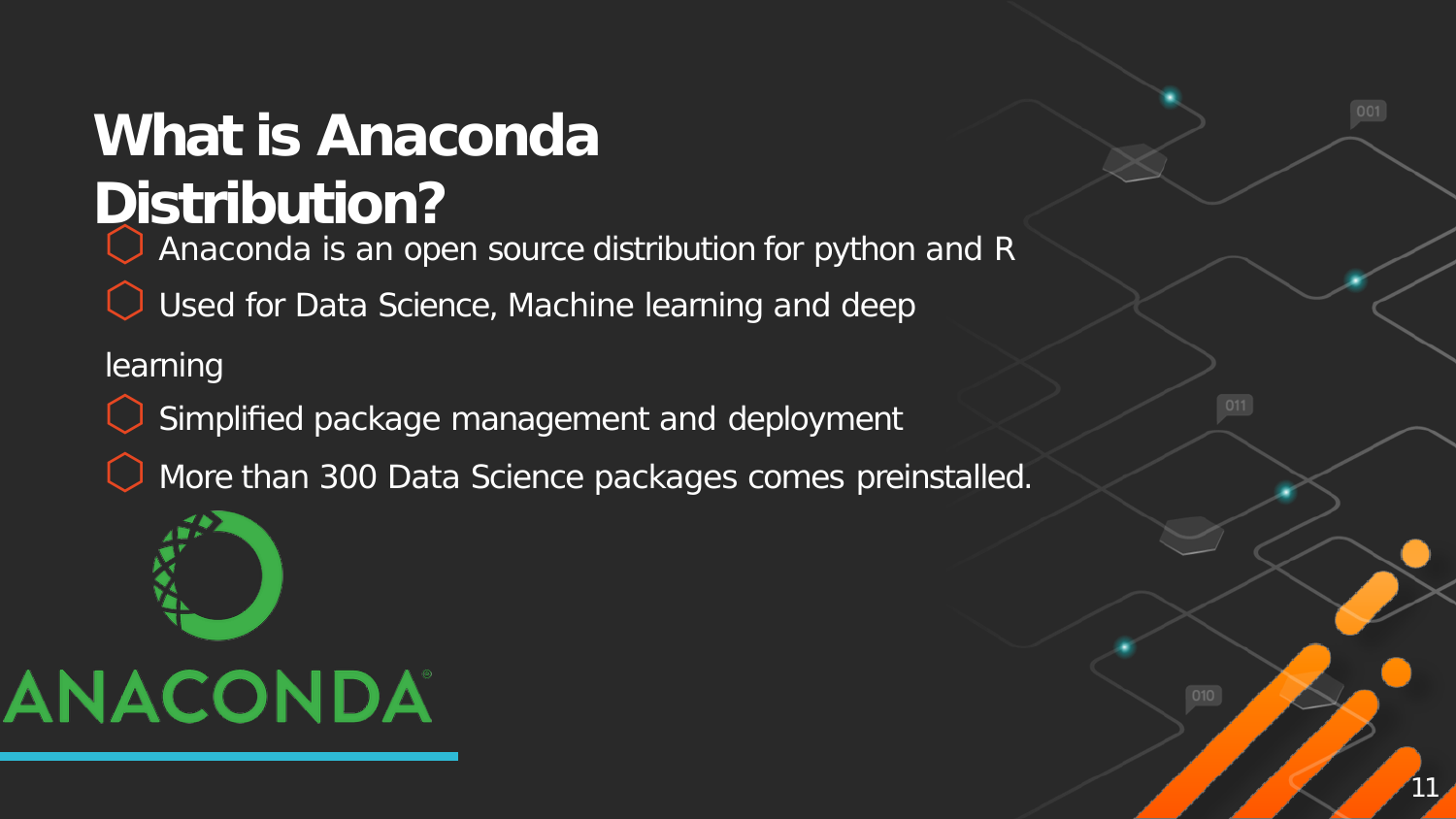

# What is Anaconda Distribution?
⬡ Anaconda is an open source distribution for python and R
⬡ Used for Data Science, Machine learning and deep learning
⬡ Simplified package management and deployment
⬡ More than 300 Data Science packages comes preinstalled.

11